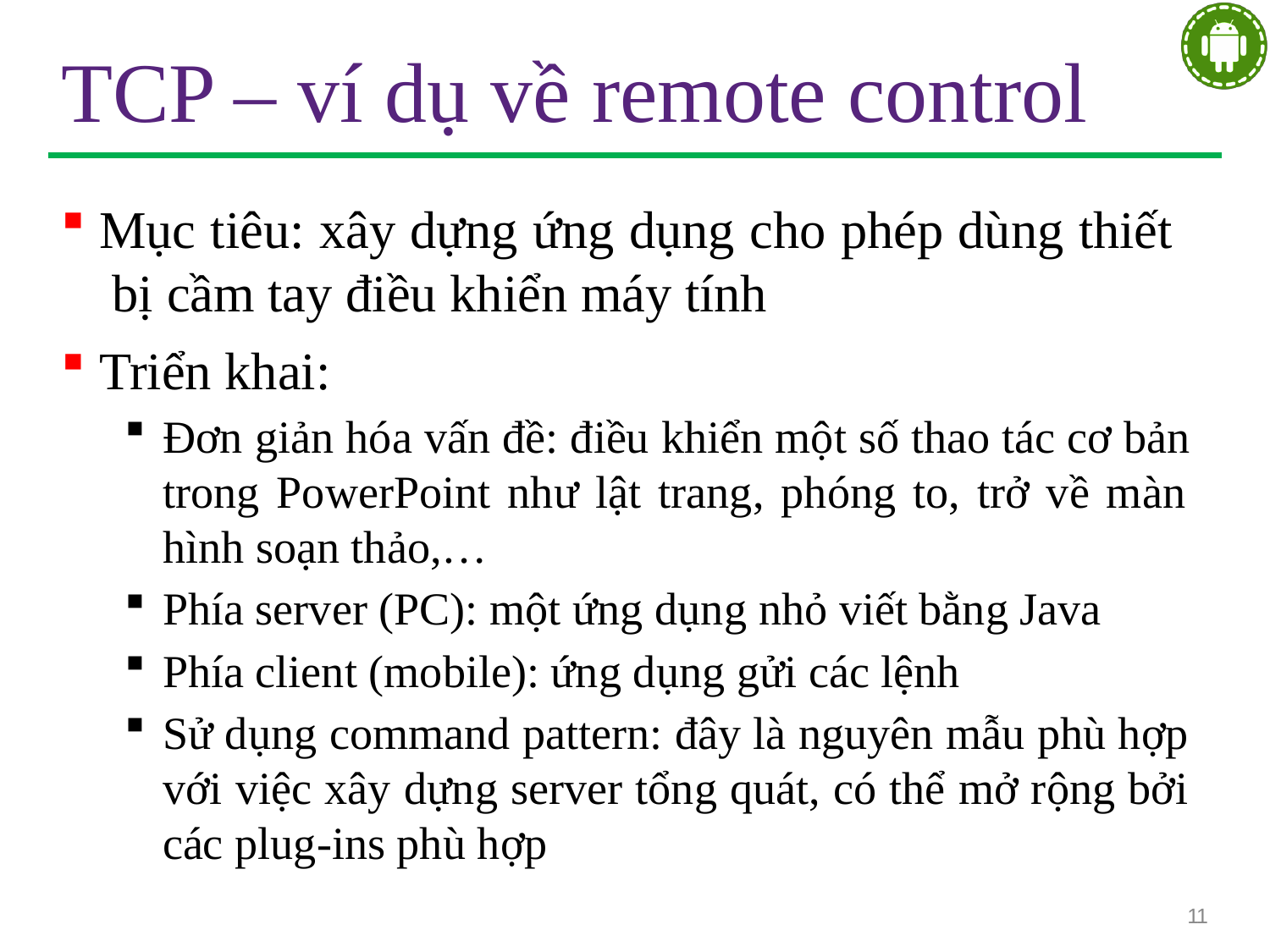

# TCP – ví dụ về remote control

Mục tiêu: xây dựng ứng dụng cho phép dùng thiết  bị cầm tay điều khiển máy tính
Triển khai:
Đơn giản hóa vấn đề: điều khiển một số thao tác cơ bản  trong PowerPoint như lật trang, phóng to, trở về màn  hình soạn thảo,…
Phía server (PC): một ứng dụng nhỏ viết bằng Java
Phía client (mobile): ứng dụng gửi các lệnh
Sử dụng command pattern: đây là nguyên mẫu phù hợp  với việc xây dựng server tổng quát, có thể mở rộng bởi  các plug-ins phù hợp
11